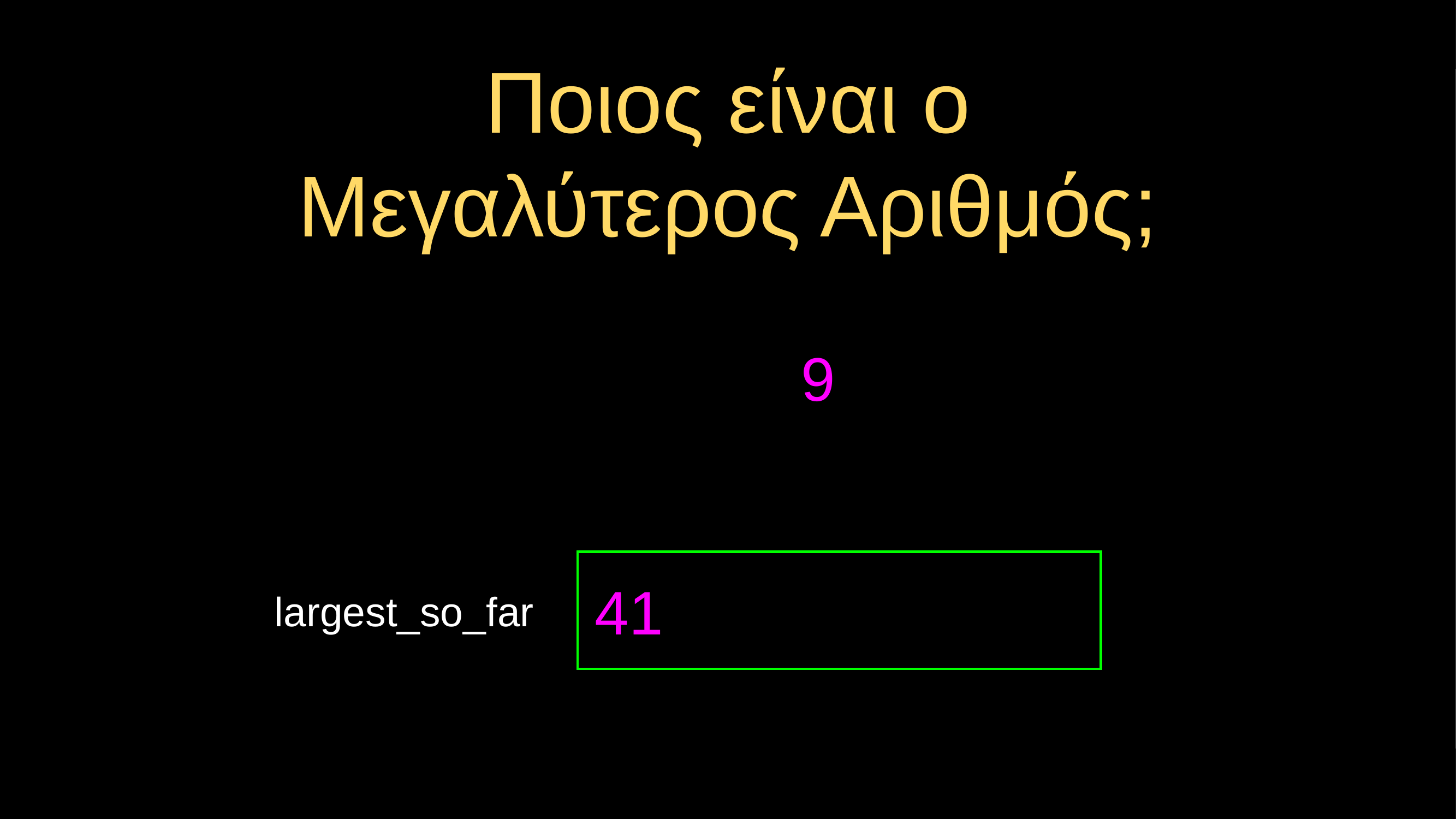

# Ποιος είναι ο Μεγαλύτερος Αριθμός;
9

41
largest_so_far